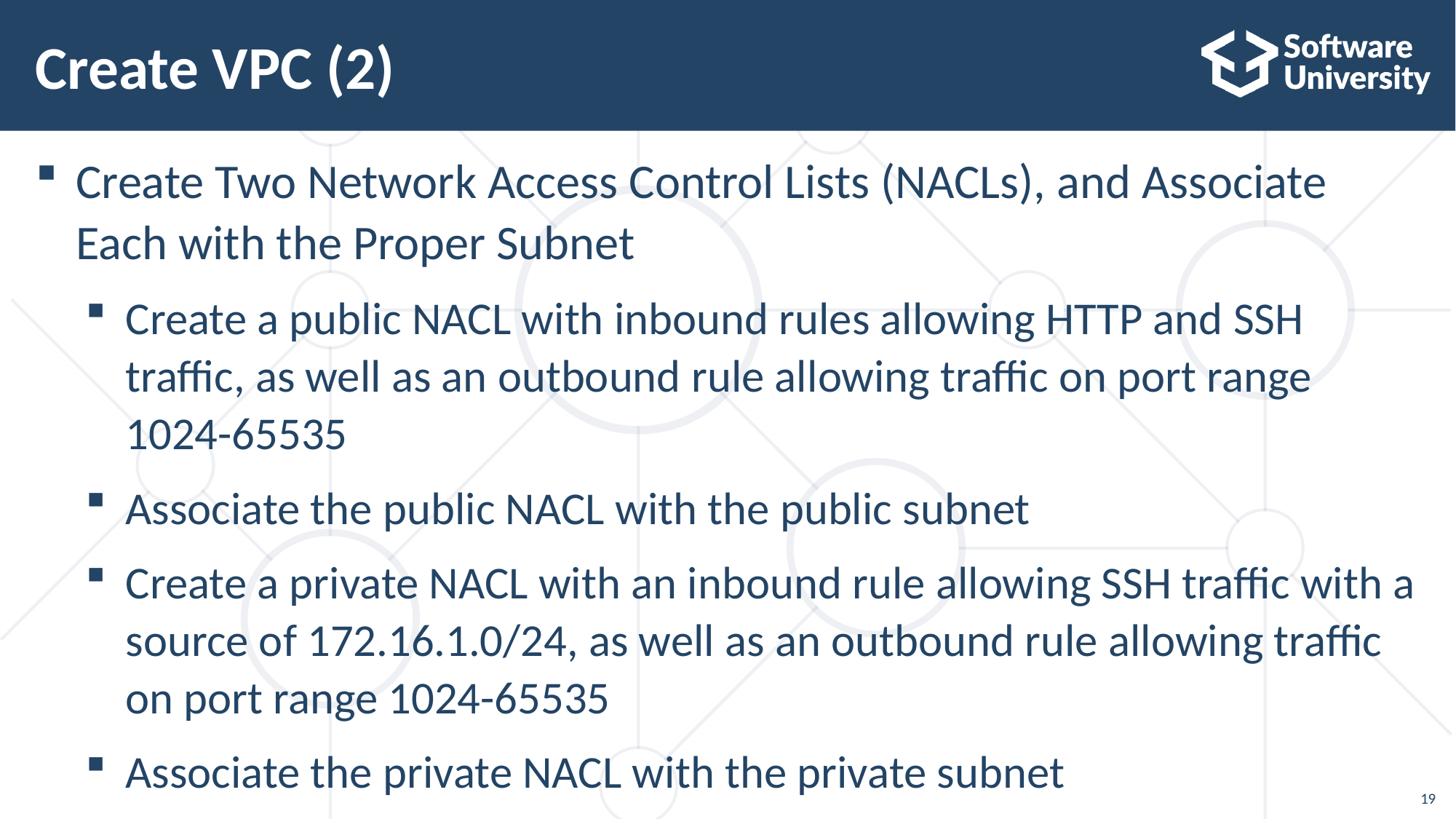

# Create VPC (2)
Create Two Network Access Control Lists (NACLs), and Associate Each with the Proper Subnet
Create a public NACL with inbound rules allowing HTTP and SSH traffic, as well as an outbound rule allowing traffic on port range 1024-65535
Associate the public NACL with the public subnet
Create a private NACL with an inbound rule allowing SSH traffic with a source of 172.16.1.0/24, as well as an outbound rule allowing traffic on port range 1024-65535
Associate the private NACL with the private subnet

19